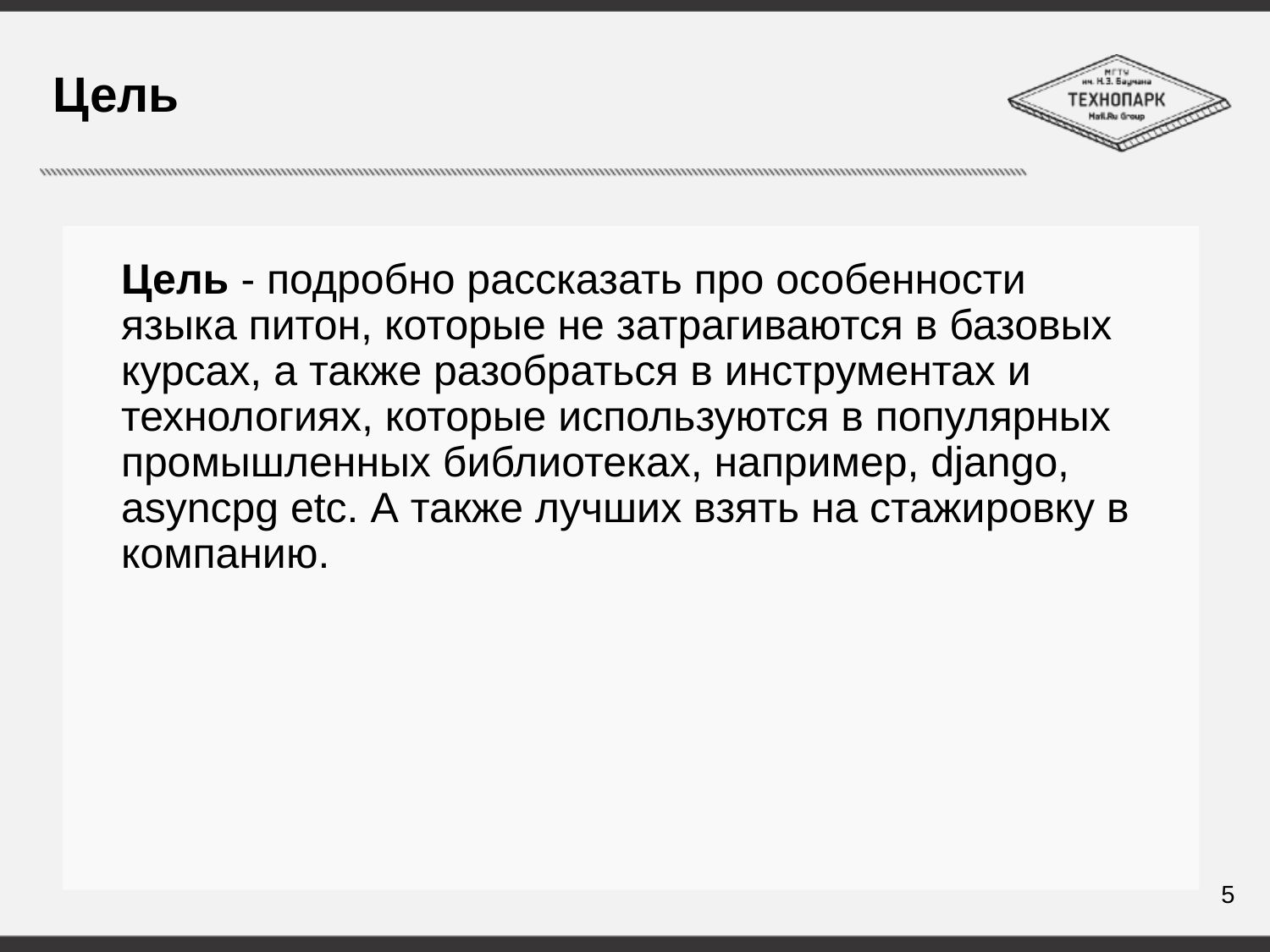

# Цель
Цель - подробно рассказать про особенности языка питон, которые не затрагиваются в базовых курсах, а также разобраться в инструментах и технологиях, которые используются в популярных промышленных библиотеках, например, django, asyncpg etc. А также лучших взять на стажировку в компанию.
5